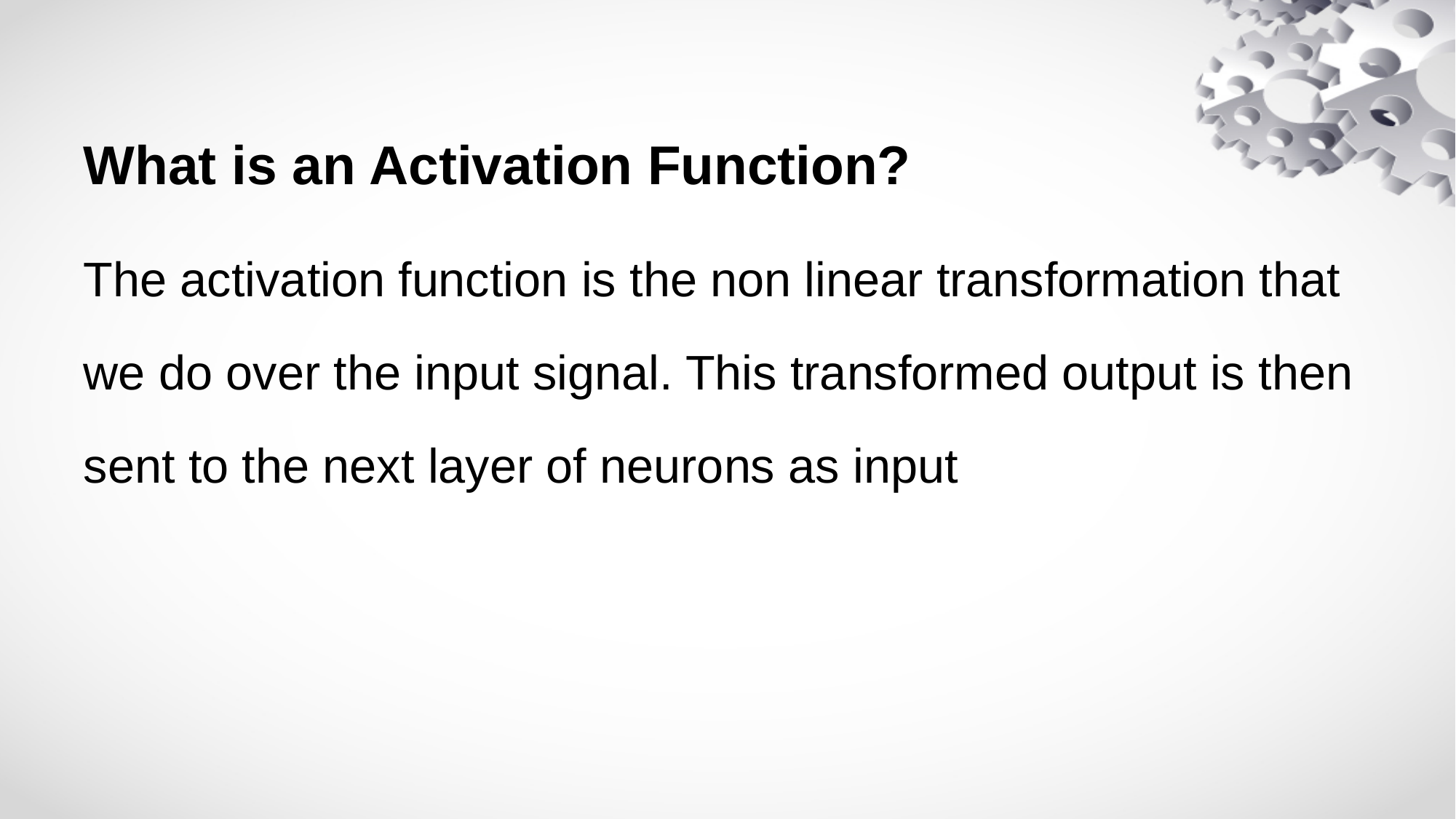

# What is an Activation Function?

The activation function is the non linear transformation that we do over the input signal. This transformed output is then sent to the next layer of neurons as input